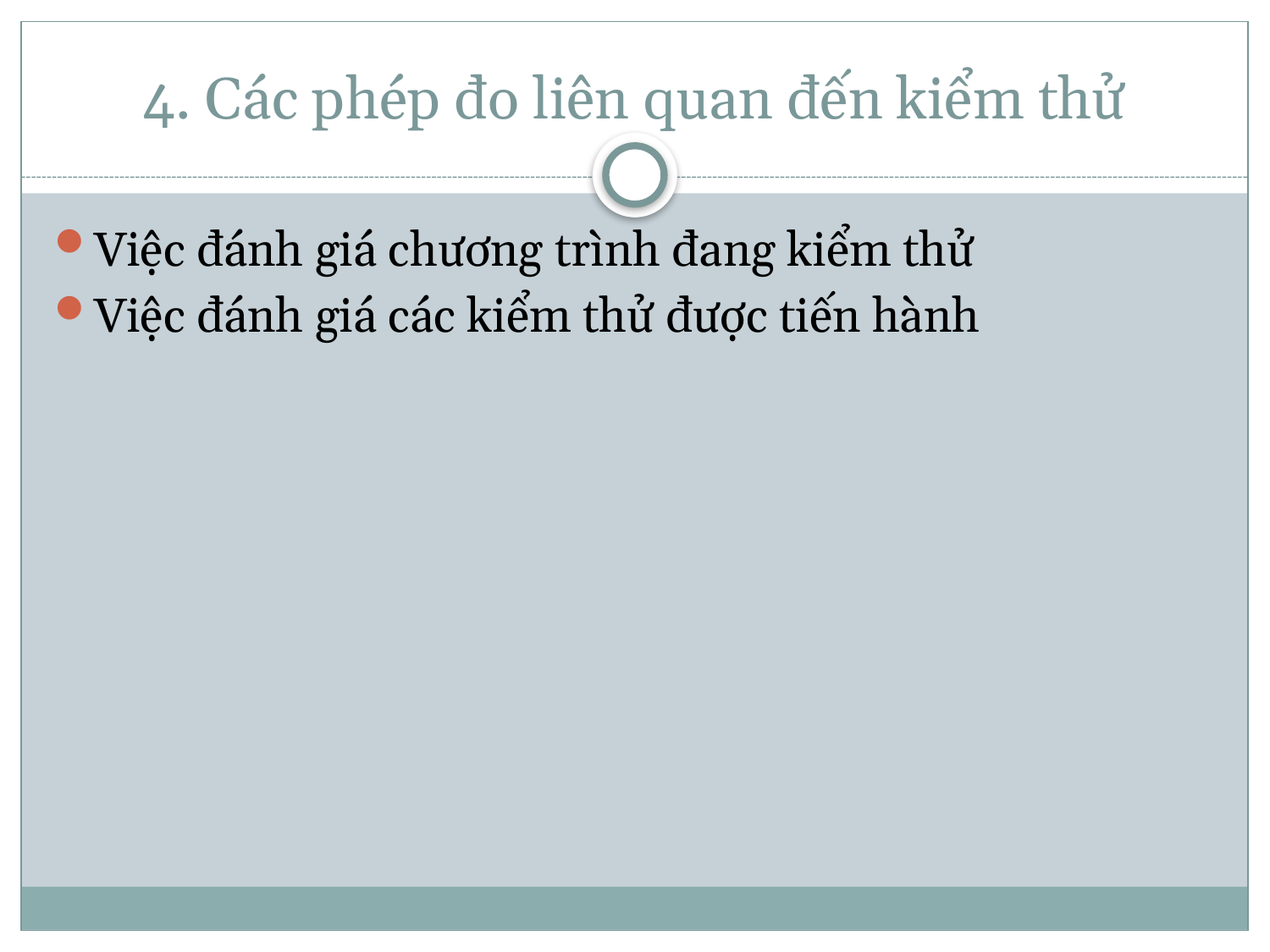

# 4. Các phép đo liên quan đến kiểm thử
Việc đánh giá chương trình đang kiểm thử
Việc đánh giá các kiểm thử được tiến hành